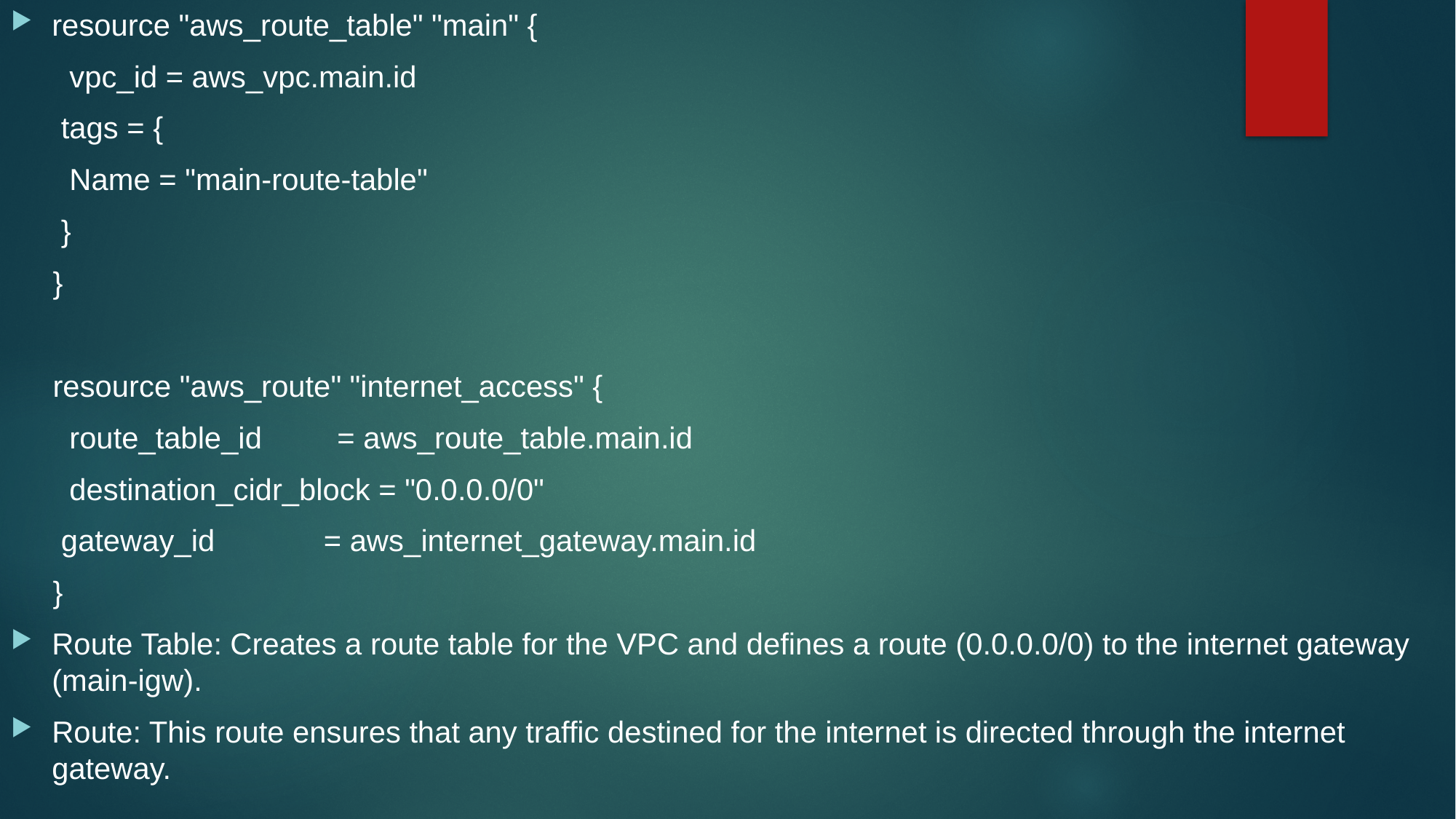

resource "aws_route_table" "main" {
       vpc_id = aws_vpc.main.id
      tags = {
       Name = "main-route-table"
      }
     }

     resource "aws_route" "internet_access" {
       route_table_id         = aws_route_table.main.id
       destination_cidr_block = "0.0.0.0/0"
      gateway_id             = aws_internet_gateway.main.id
     }
Route Table: Creates a route table for the VPC and defines a route (0.0.0.0/0) to the internet gateway (main-igw).
Route: This route ensures that any traffic destined for the internet is directed through the internet gateway.